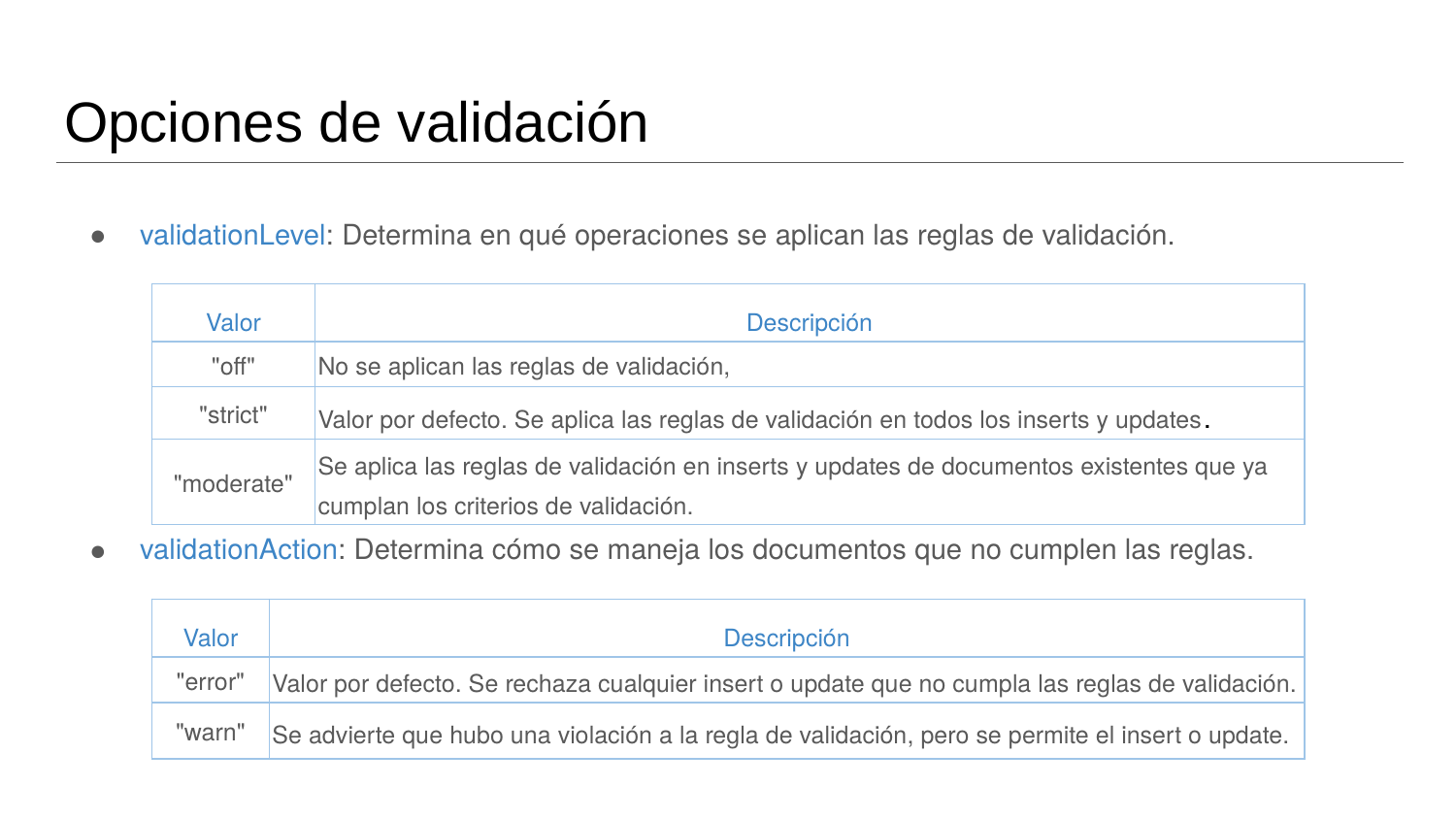

# Opciones de validación
validationLevel: Determina en qué operaciones se aplican las reglas de validación.

| Valor | Descripción |
| --- | --- |
| "off" | No se aplican las reglas de validación, |
| "strict" | Valor por defecto. Se aplica las reglas de validación en todos los inserts y updates. |
| "moderate" | Se aplica las reglas de validación en inserts y updates de documentos existentes que ya cumplan los criterios de validación. |
validationAction: Determina cómo se maneja los documentos que no cumplen las reglas.

| Valor | Descripción |
| --- | --- |
| "error" | Valor por defecto. Se rechaza cualquier insert o update que no cumpla las reglas de validación. |
| "warn" | Se advierte que hubo una violación a la regla de validación, pero se permite el insert o update. |